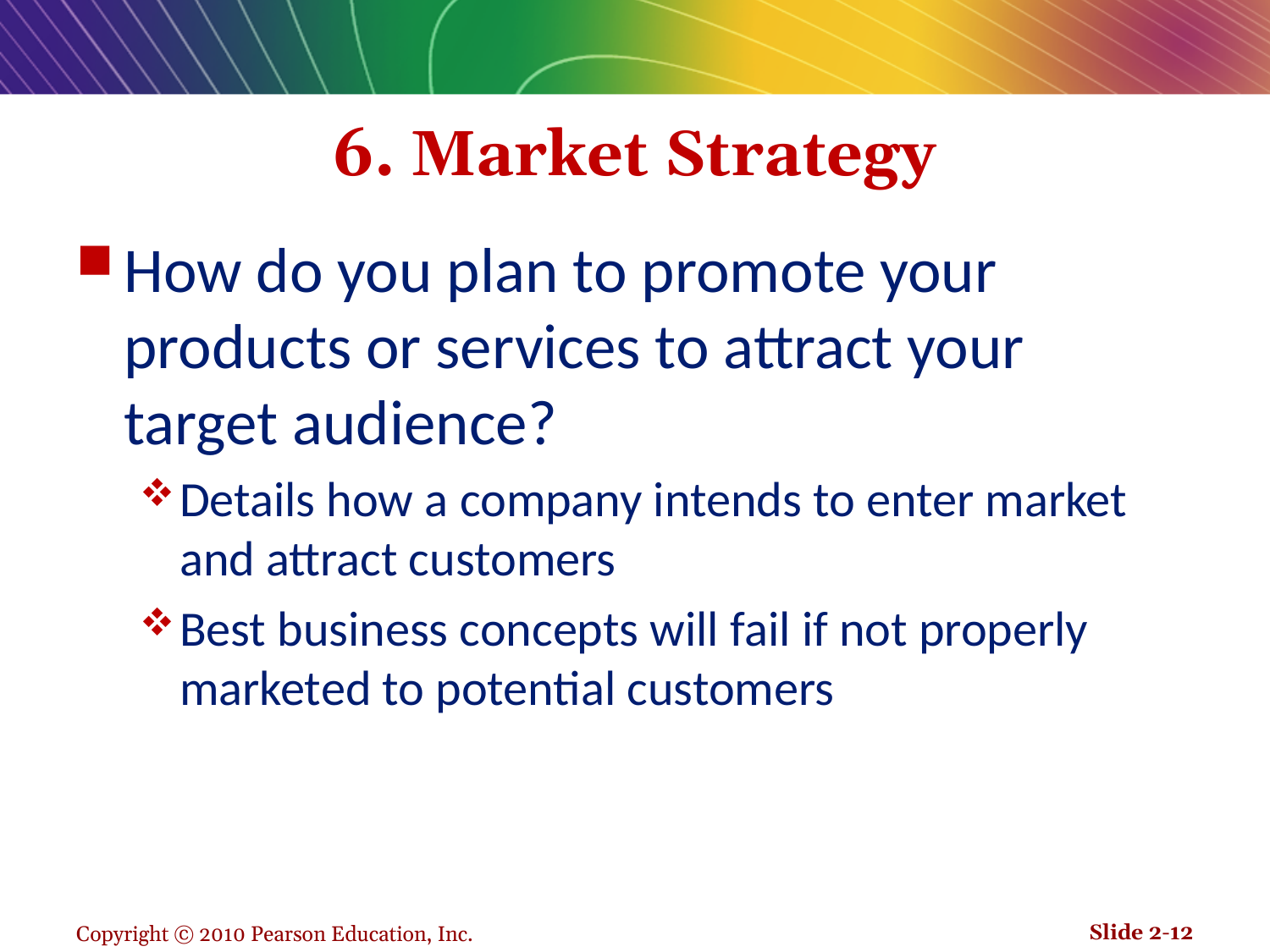

# 6. Market Strategy
How do you plan to promote your products or services to attract your target audience?
Details how a company intends to enter market and attract customers
Best business concepts will fail if not properly marketed to potential customers
Copyright © 2010 Pearson Education, Inc.
Slide 2-12